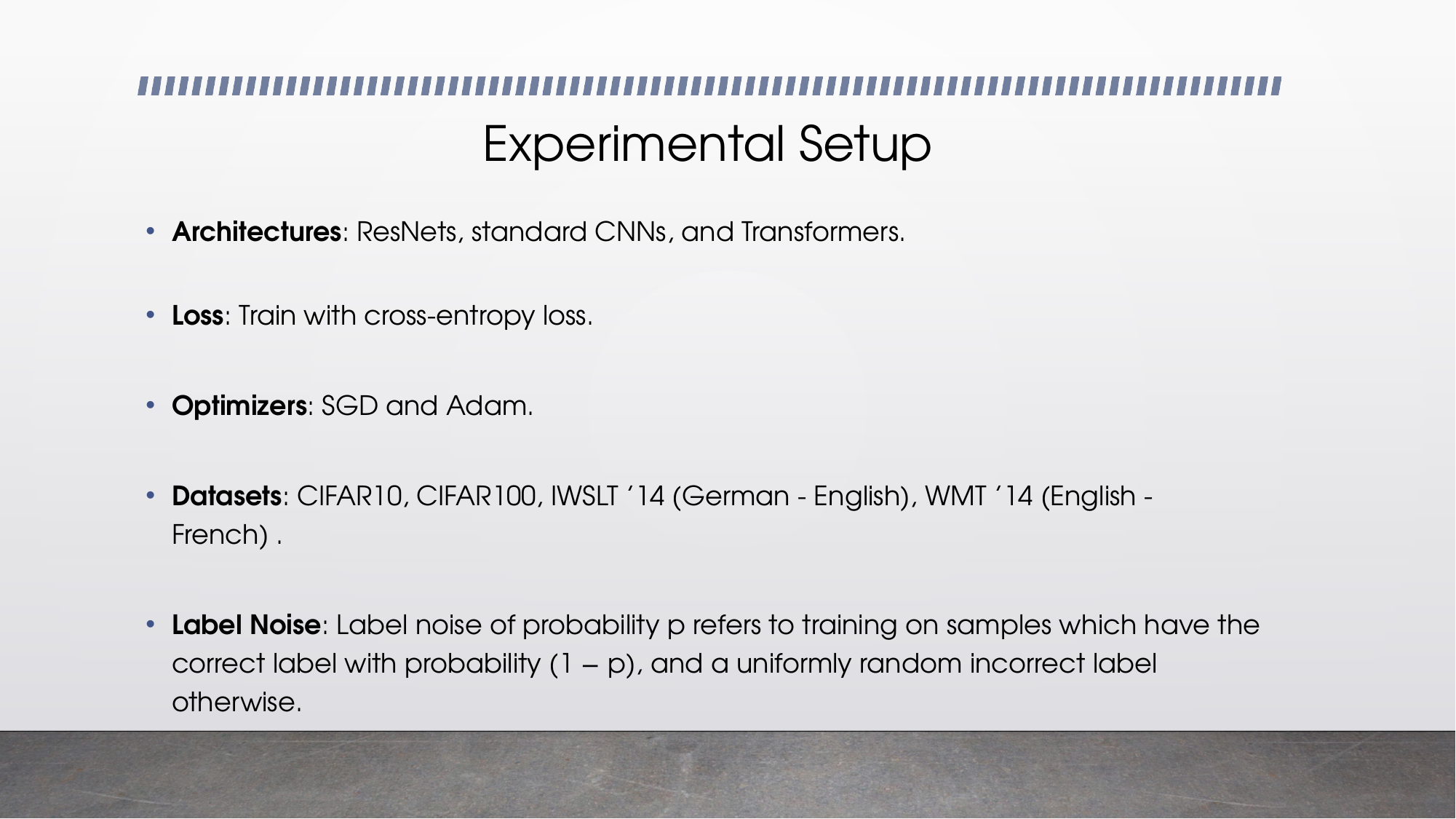

# Experimental Setup
Architectures: ResNets, standard CNNs, and Transformers.
Loss: Train with cross-entropy loss.
Optimizers: SGD and Adam.
Datasets: CIFAR10, CIFAR100, IWSLT ’14 (German - English), WMT ’14 (English - French) .
Label Noise: Label noise of probability p refers to training on samples which have the correct label with probability (1 − p), and a uniformly random incorrect label otherwise.